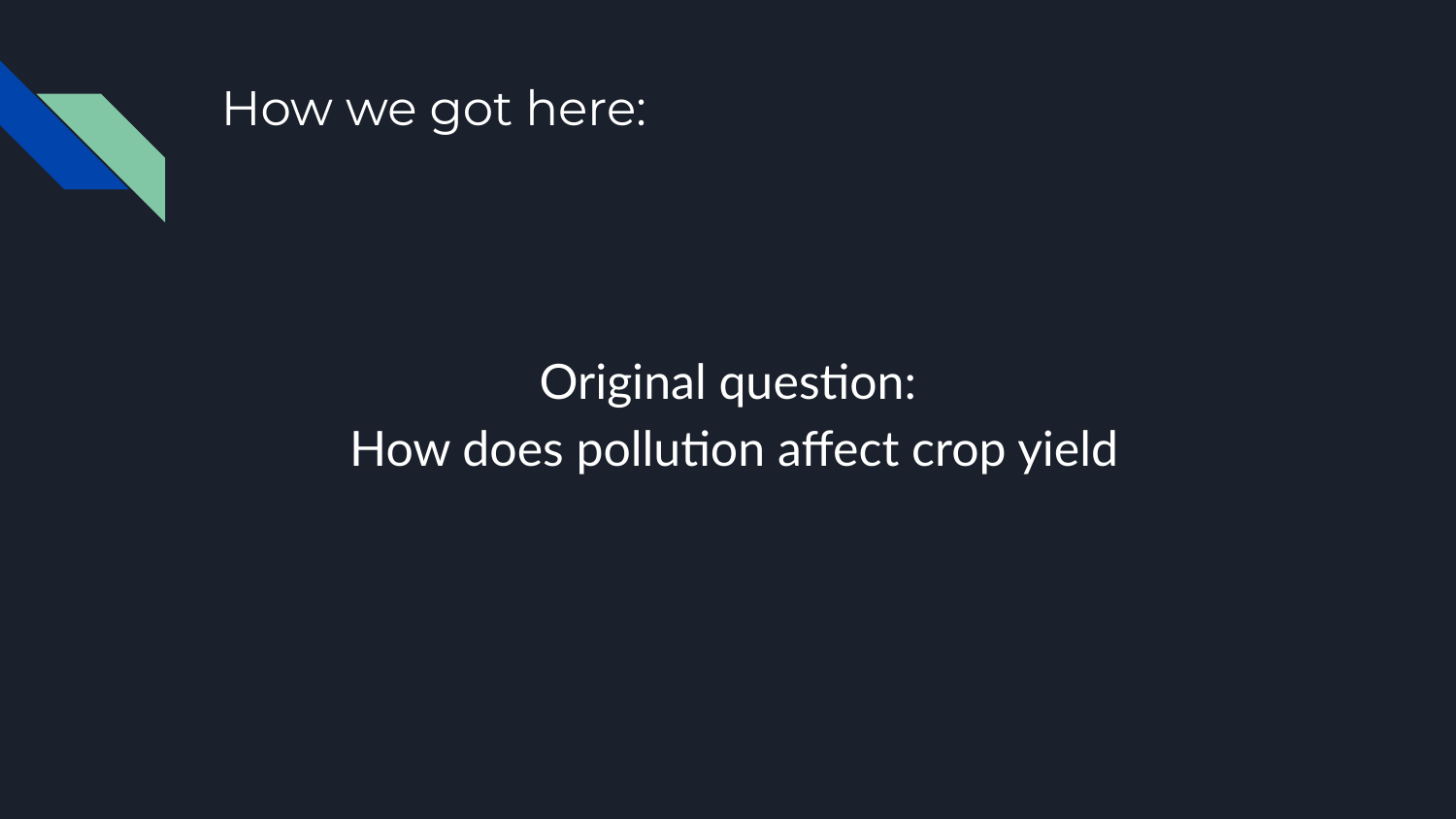

# How we got here:
Original question:
How does pollution affect crop yield